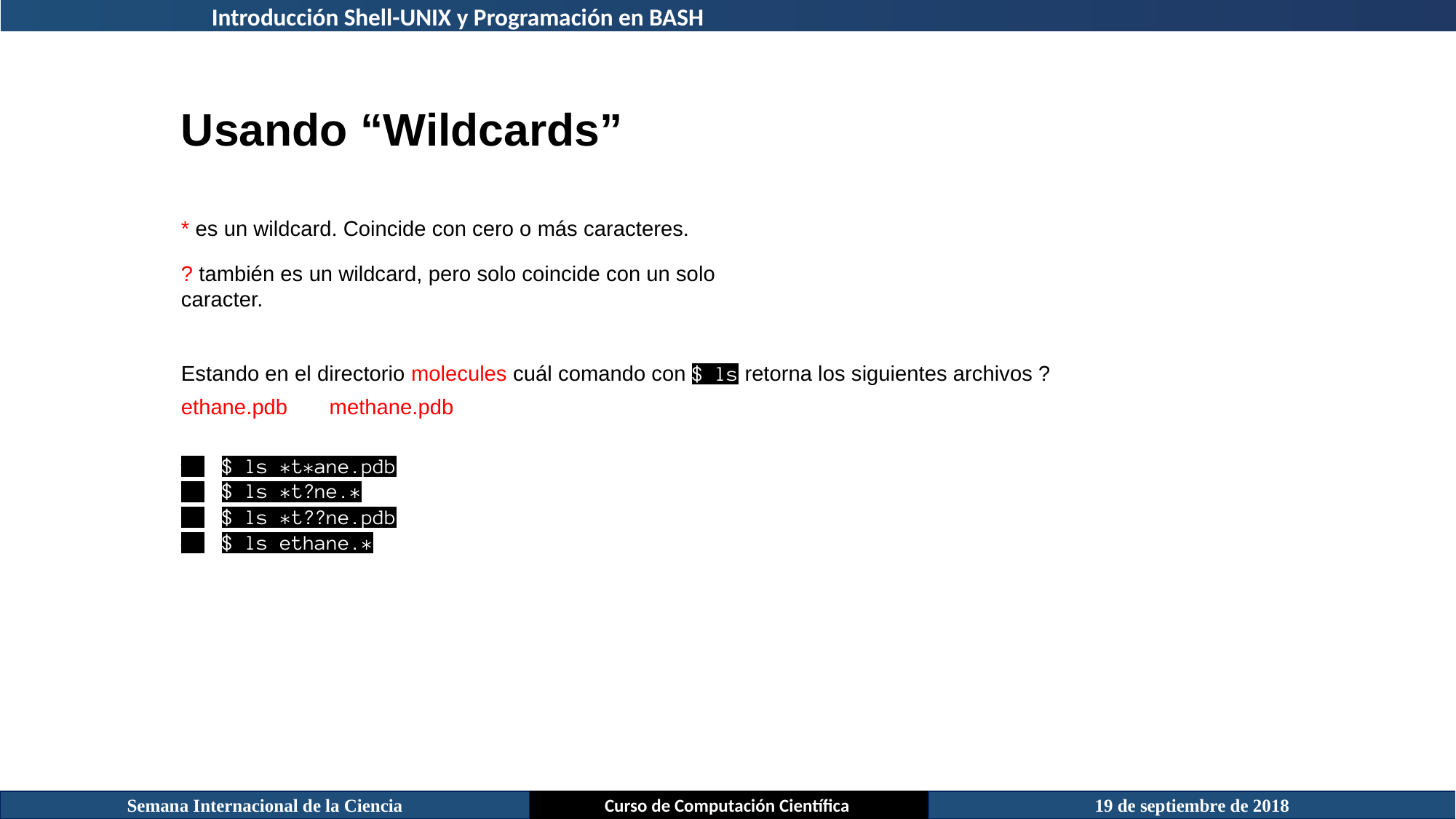

Introducción Shell-UNIX y Programación en BASH
Usando “Wildcards”

* es un wildcard. Coincide con cero o más caracteres.
? también es un wildcard, pero solo coincide con un solo caracter.
Estando en el directorio molecules cuál comando con $ ls retorna los siguientes archivos ?
ethane.pdb       methane.pdb
$ ls *t*ane.pdb
$ ls *t?ne.*
$ ls *t??ne.pdb
$ ls ethane.*
Semana Internacional de la Ciencia
Curso de Computación Científica
19 de septiembre de 2018